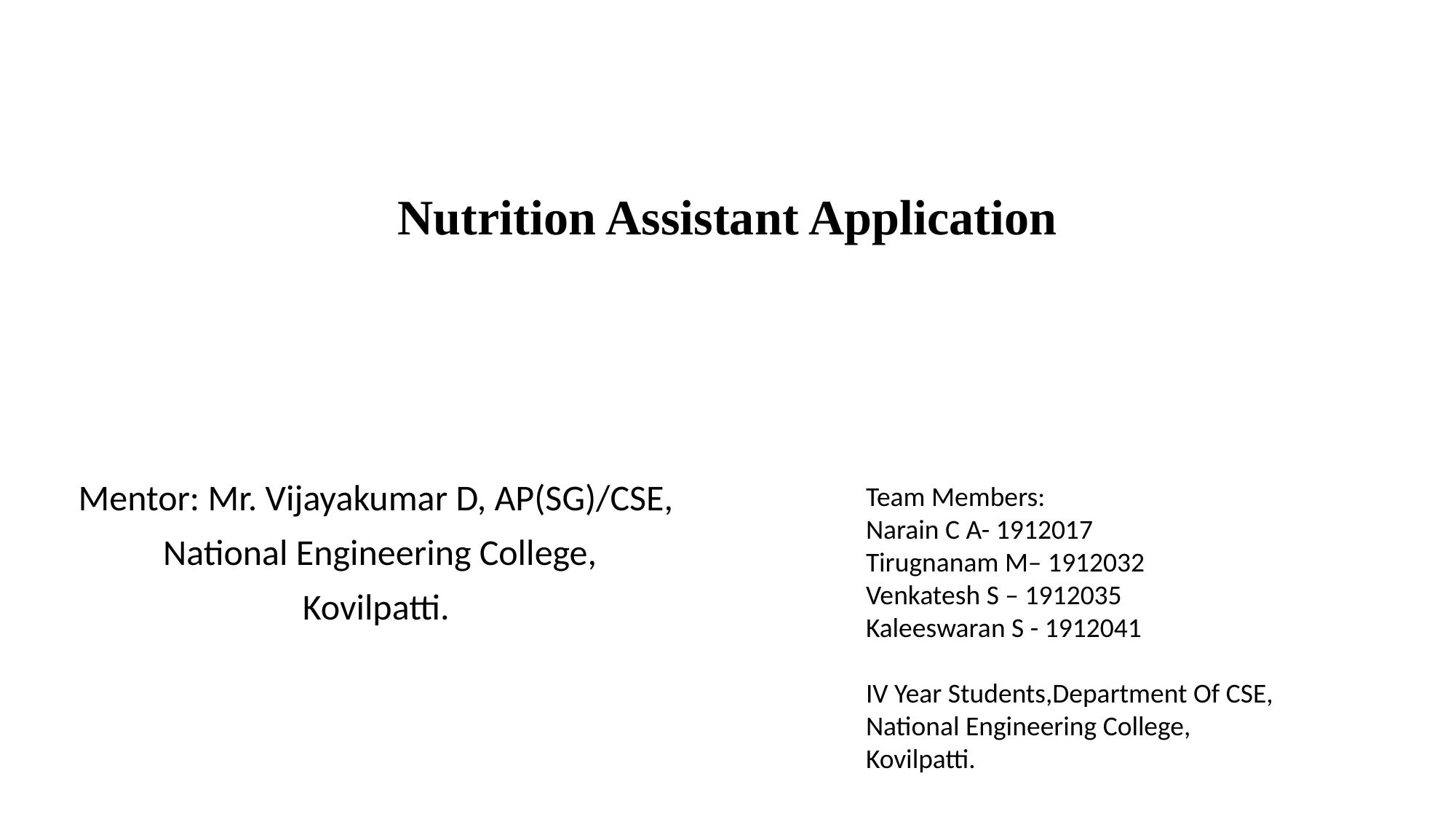

# Nutrition Assistant Application
Mentor: Mr. Vijayakumar D, AP(SG)/CSE,
 National Engineering College,
Kovilpatti.
Team Members:
Narain C A- 1912017
Tirugnanam M– 1912032
Venkatesh S – 1912035
Kaleeswaran S - 1912041

IV Year Students,Department Of CSE,
National Engineering College,
Kovilpatti.